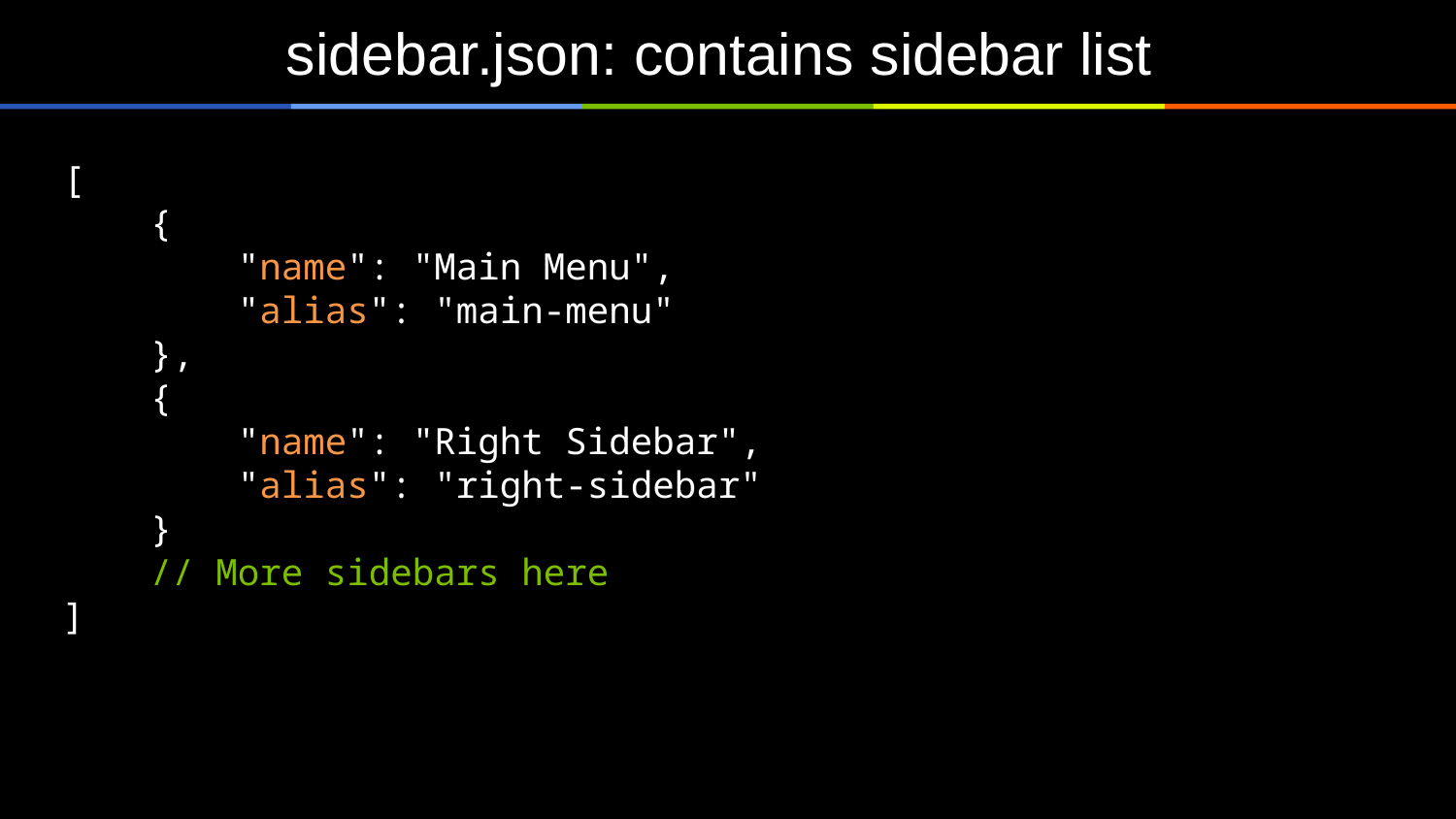

# sidebar.json: contains sidebar list
[
    {
        "name": "Main Menu",
        "alias": "main-menu"
    },
    {
        "name": "Right Sidebar",
        "alias": "right-sidebar"
    }
    // More sidebars here
]